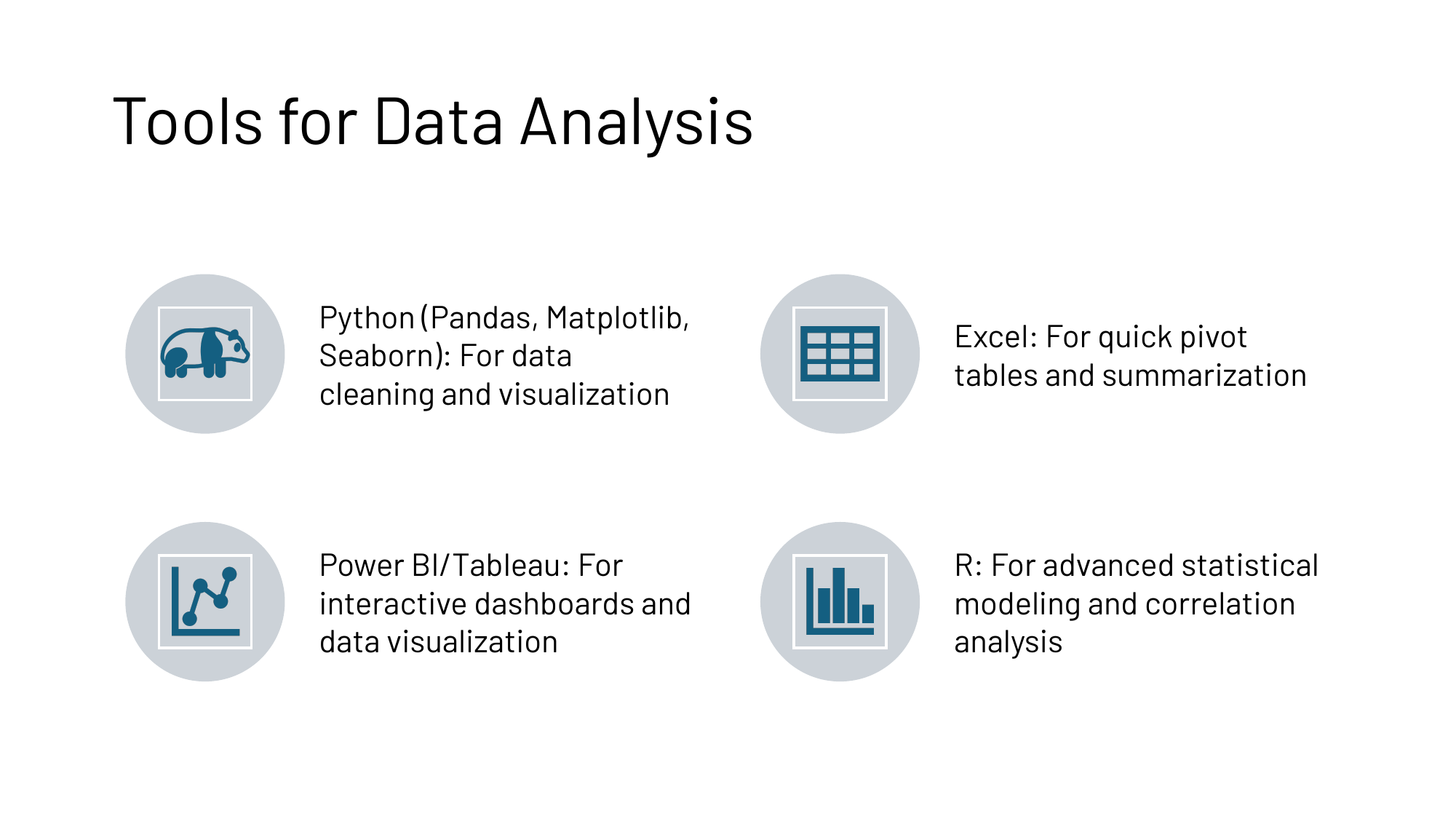

# Tools for Data Analysis
Python (Pandas, Matplotlib, Seaborn): For data cleaning and visualization
Excel: For quick pivot tables and summarization
Power BI/Tableau: For interactive dashboards and data visualization
R: For advanced statistical modeling and correlation analysis